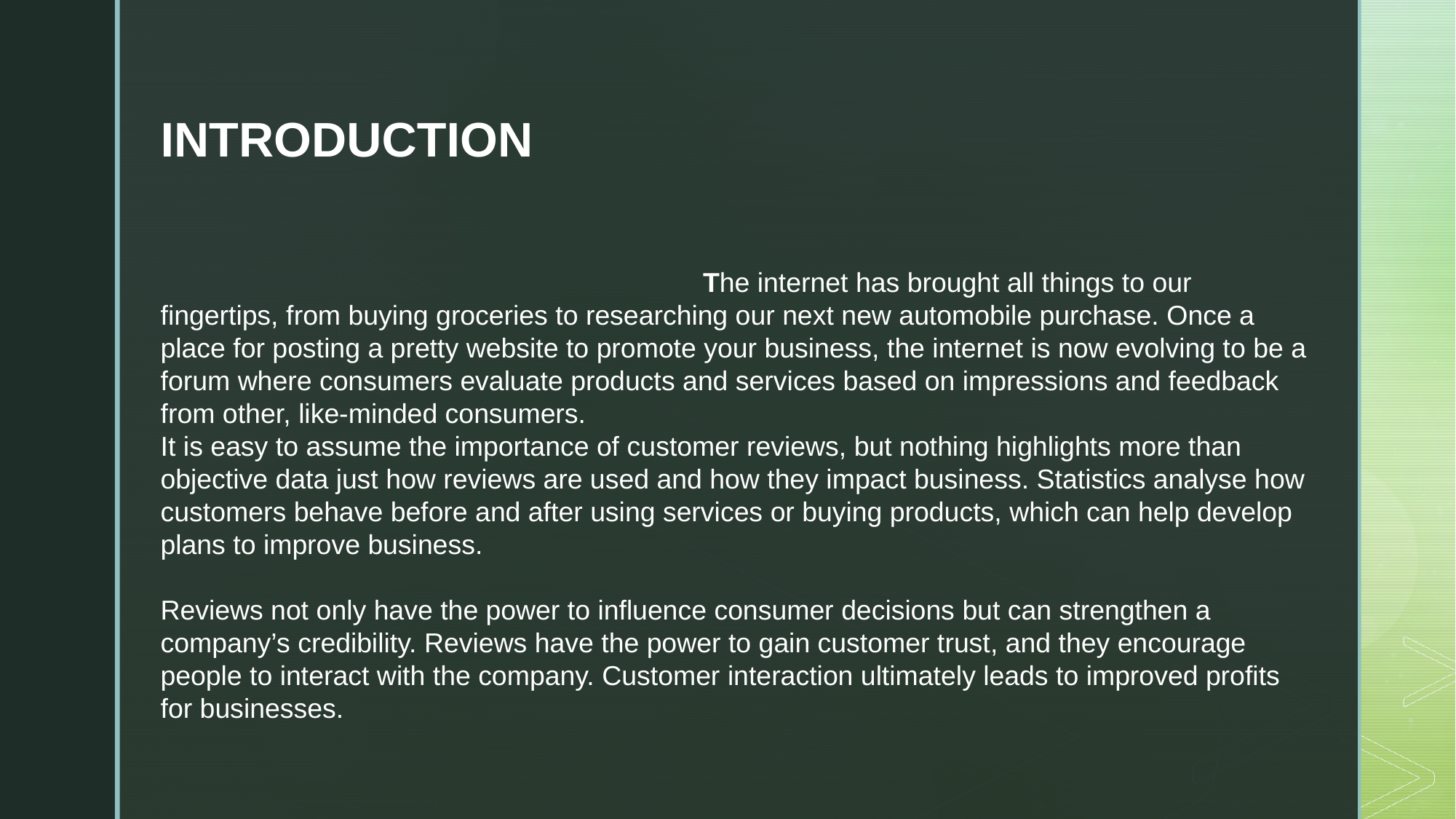

INTRODUCTION

                                                                       The internet has brought all things to our fingertips, from buying groceries to researching our next new automobile purchase. Once a place for posting a pretty website to promote your business, the internet is now evolving to be a forum where consumers evaluate products and services based on impressions and feedback from other, like-minded consumers.
It is easy to assume the importance of customer reviews, but nothing highlights more than objective data just how reviews are used and how they impact business. Statistics analyse how customers behave before and after using services or buying products, which can help develop plans to improve business.

Reviews not only have the power to influence consumer decisions but can strengthen a company’s credibility. Reviews have the power to gain customer trust, and they encourage people to interact with the company. Customer interaction ultimately leads to improved profits for businesses.